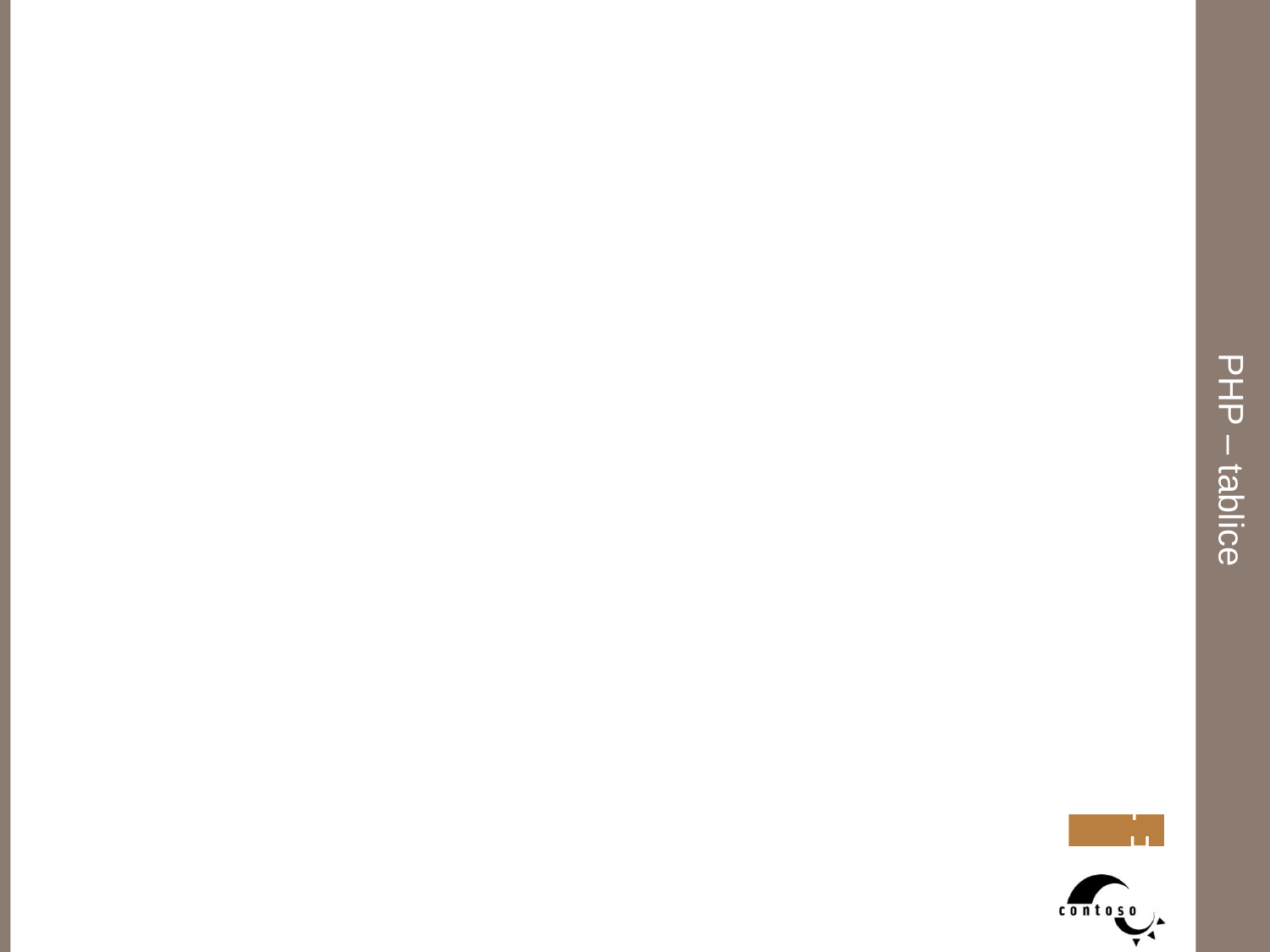

PHP – tablice
Tablice - zmienne, które służą do przechowywania innych zmiennych (mogą posłużyć do przeglądania wpisów pobranych z bazy danych, odczytania listy plików z foldera na serwerze itp. Najwiekszą zaletą tablic w PHP jest możliwość ich deklaracji bez podawania rozmiaru. Tablice w PHP maja rozmiar dynamiczny tzn. może się zmieniać w trakcie obsługi tego typu zmiennych.

Rodzaje tablic w PHP:
	* Tablice jednowymiarowe
	* Tablice wielowymiarowe
	* Tablice asocjacyjne
	* Tablice superglobalne

Definicja tablic

a)
<?php
   $tab[] = ”Ala”; $tab[] =”Ola”; $tab[] = ”Zosia”
?>